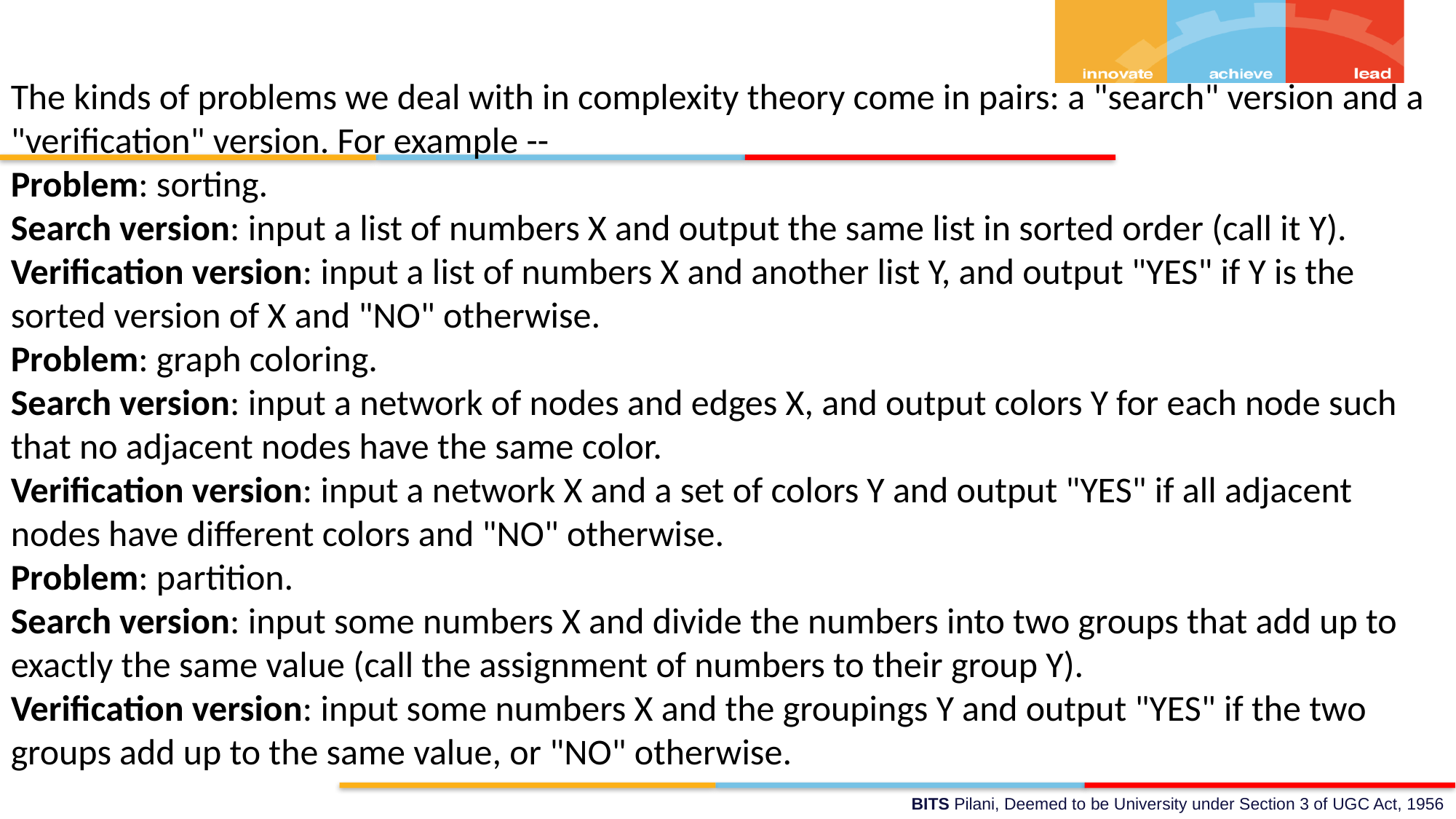

The kinds of problems we deal with in complexity theory come in pairs: a "search" version and a "verification" version. For example --
Problem: sorting.
Search version: input a list of numbers X and output the same list in sorted order (call it Y).
Verification version: input a list of numbers X and another list Y, and output "YES" if Y is the sorted version of X and "NO" otherwise.
Problem: graph coloring.
Search version: input a network of nodes and edges X, and output colors Y for each node such that no adjacent nodes have the same color.
Verification version: input a network X and a set of colors Y and output "YES" if all adjacent nodes have different colors and "NO" otherwise.
Problem: partition.
Search version: input some numbers X and divide the numbers into two groups that add up to exactly the same value (call the assignment of numbers to their group Y).
Verification version: input some numbers X and the groupings Y and output "YES" if the two groups add up to the same value, or "NO" otherwise.